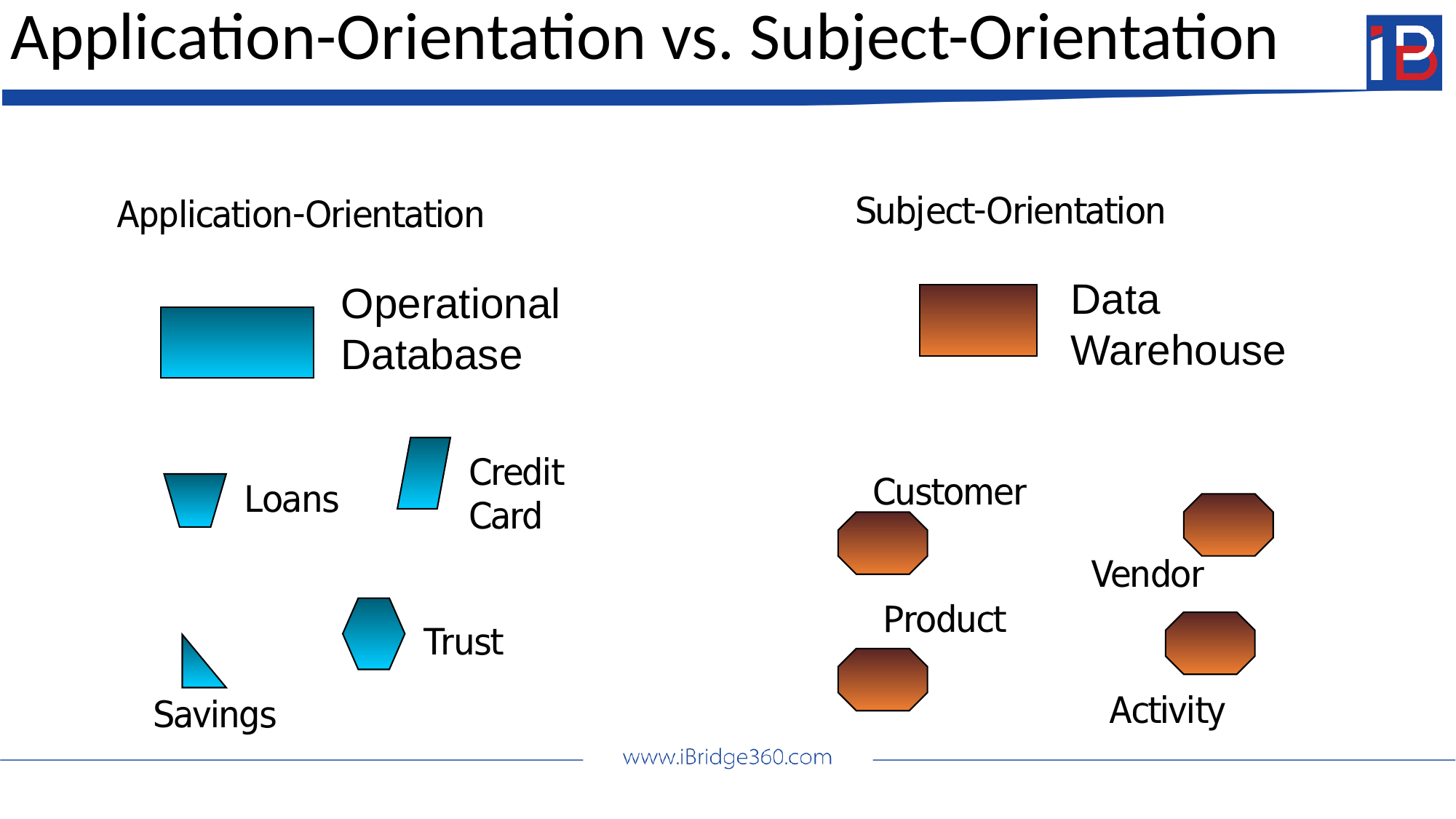

# Application-Orientation vs. Subject-Orientation
Subject-Orientation
Data
Warehouse

Customer

Vendor
Product

Activity
Application-Orientation
Operational Database

Credit
Card
Loans

Trust

Savings